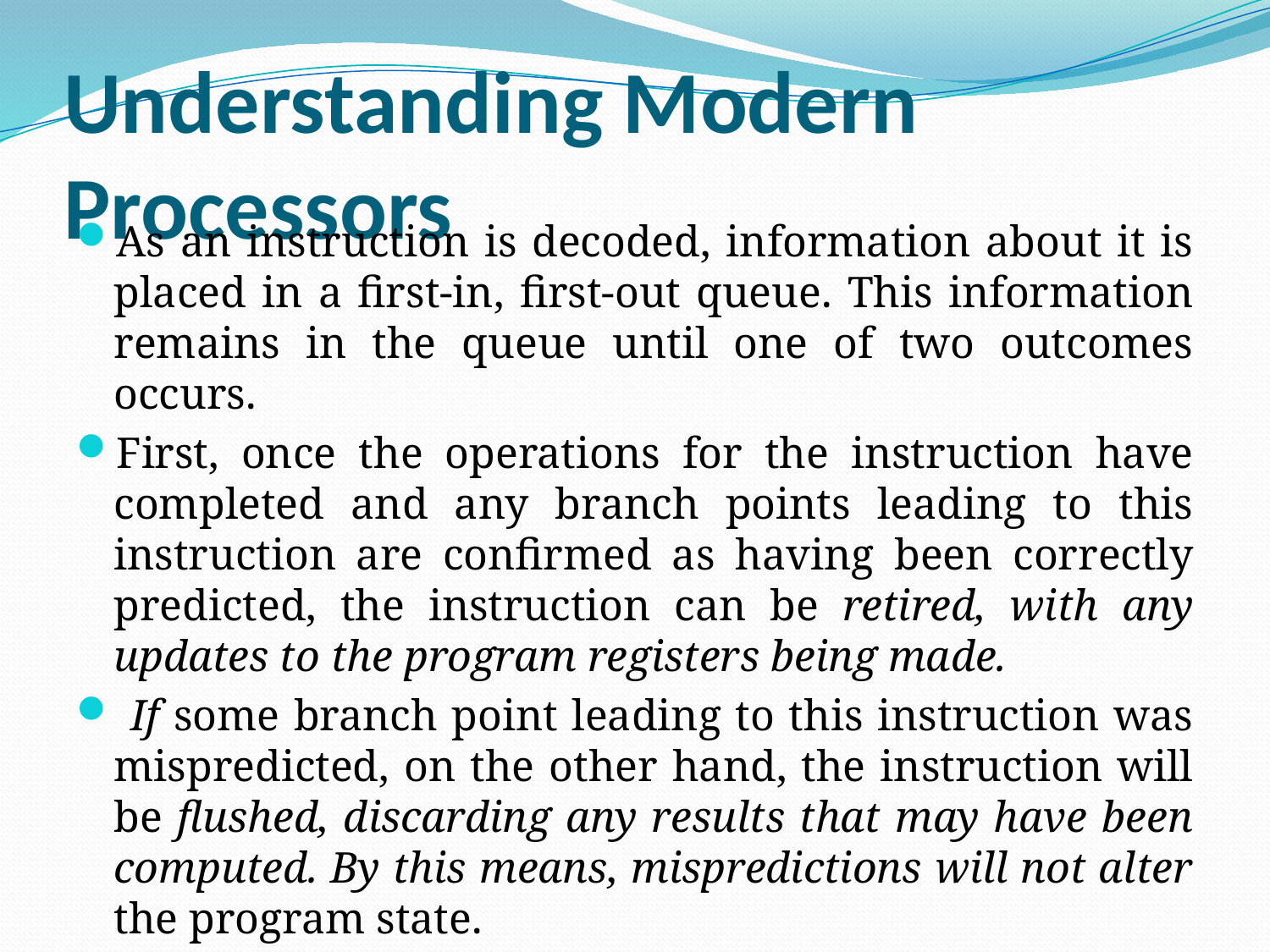

# Understanding Modern Processors
As an instruction is decoded, information about it is placed in a first-in, first-out queue. This information remains in the queue until one of two outcomes occurs.
First, once the operations for the instruction have completed and any branch points leading to this instruction are confirmed as having been correctly predicted, the instruction can be retired, with any updates to the program registers being made.
 If some branch point leading to this instruction was mispredicted, on the other hand, the instruction will be flushed, discarding any results that may have been computed. By this means, mispredictions will not alter the program state.